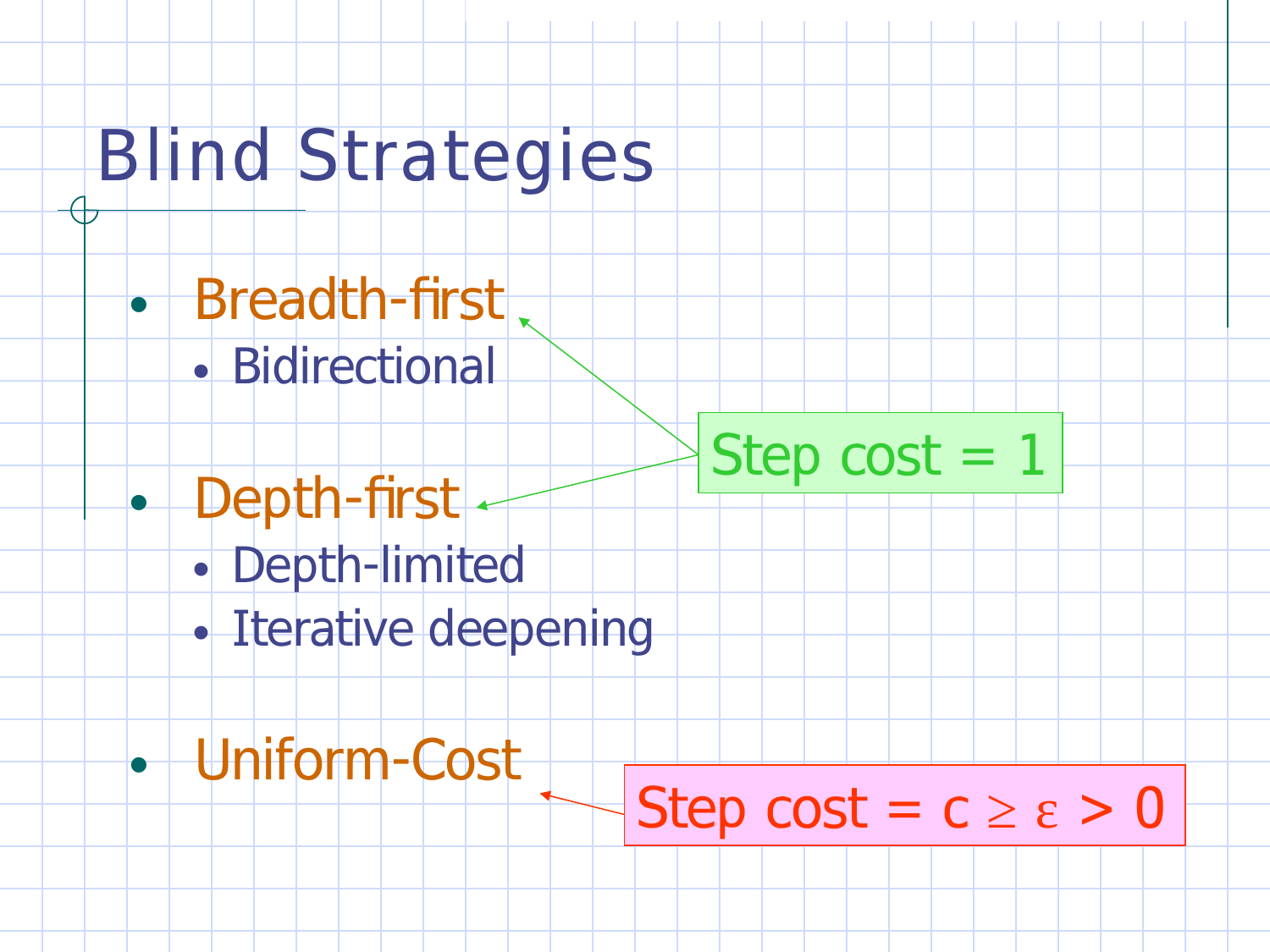

# Blind Strategies
 Breadth-first
Bidirectional

 Depth-first
Depth-limited
Iterative deepening

 Uniform-Cost
Step cost = 1
Step cost = c ≥ ε > 0